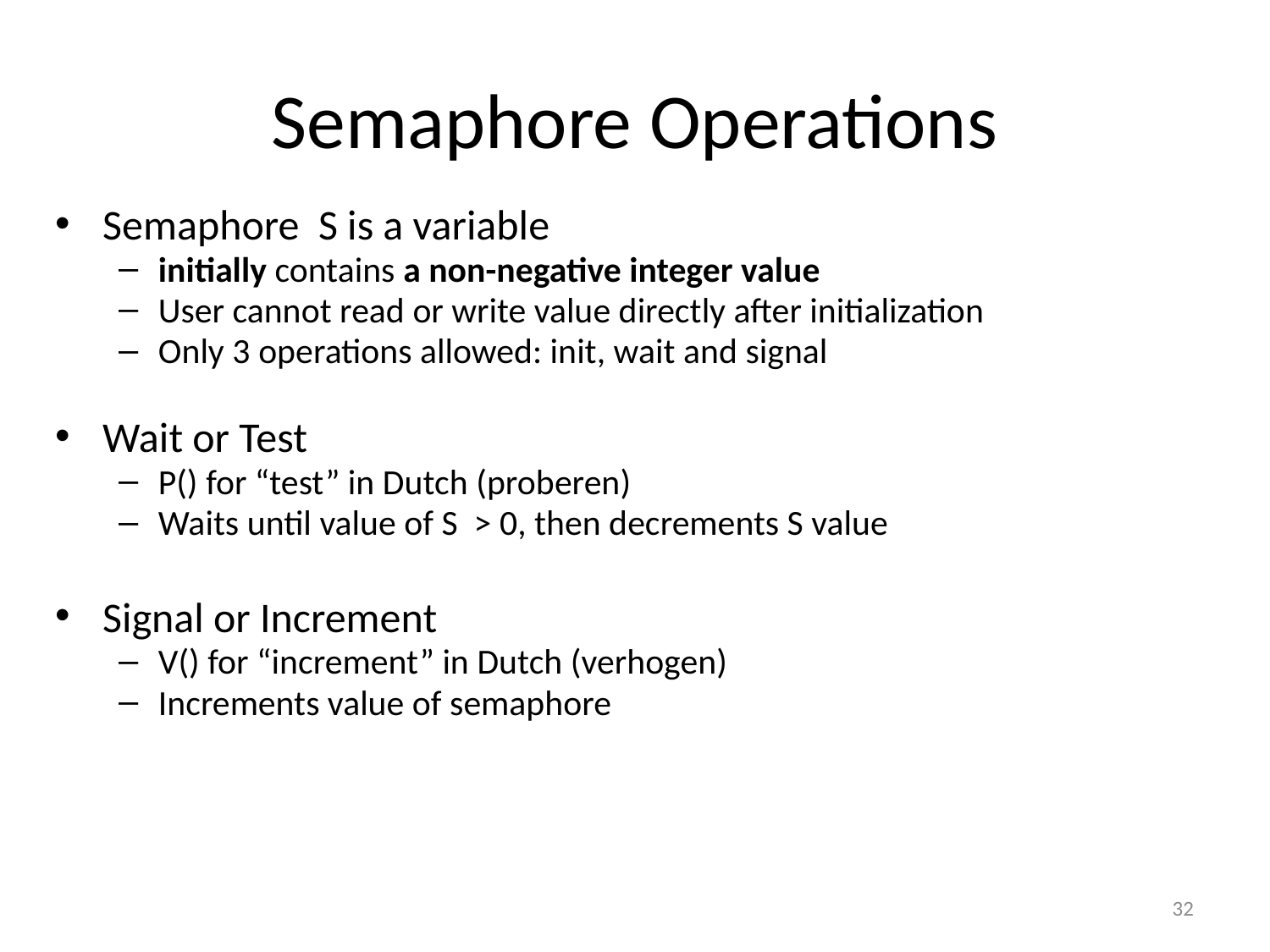

# Semaphore Operations
Semaphore  S is a variable
initially contains a non-negative integer value
User cannot read or write value directly after initialization
Only 3 operations allowed: init, wait and signal

Wait or Test
P() for “test” in Dutch (proberen)
Waits until value of S  > 0, then decrements S value

Signal or Increment
V() for “increment” in Dutch (verhogen)
Increments value of semaphore

32